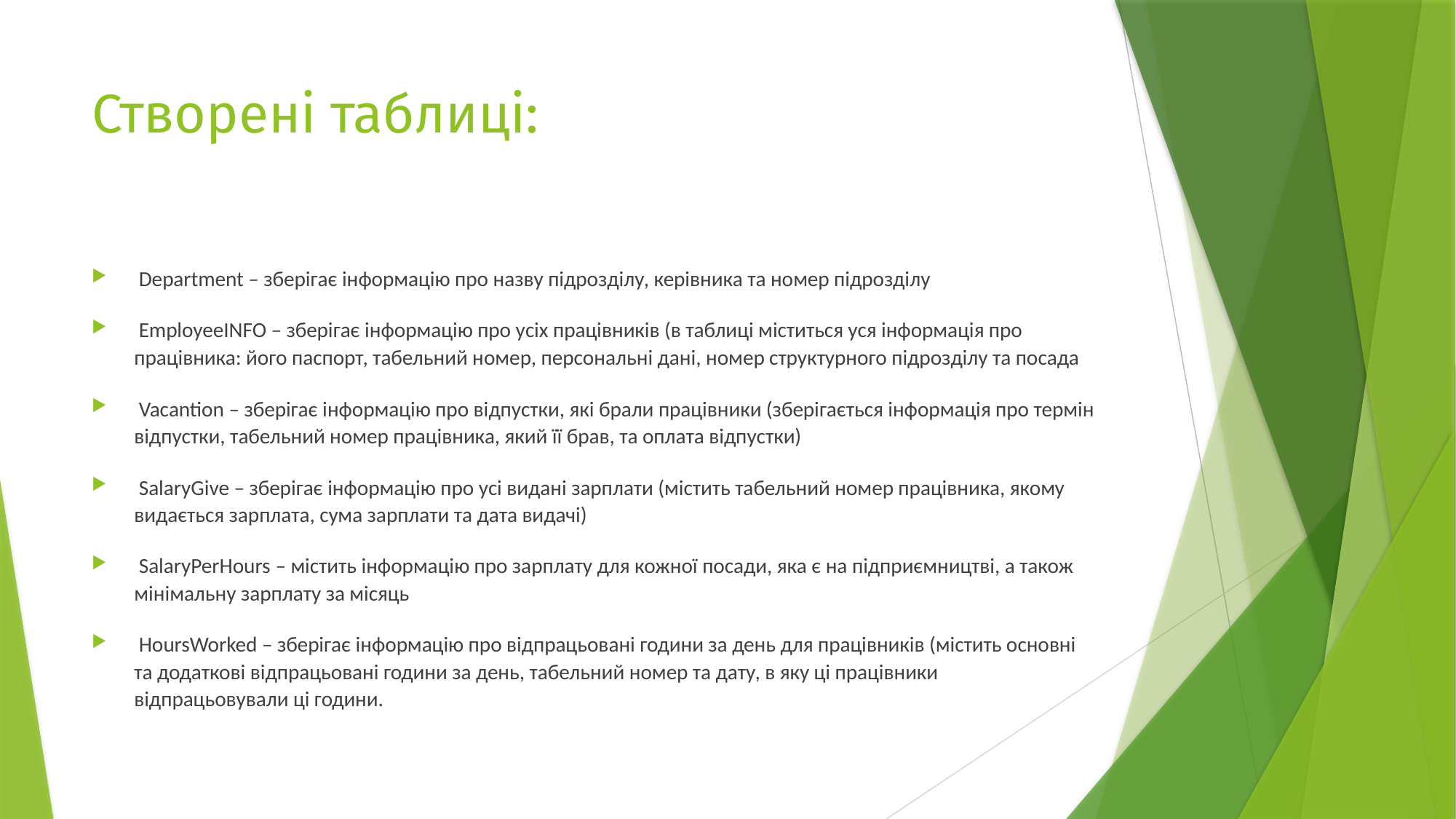

# Створені таблиці:
 Department – зберігає інформацію про назву підрозділу, керівника та номер підрозділу
 EmployeeINFO – зберігає інформацію про усіх працівників (в таблиці міститься уся інформація про працівника: його паспорт, табельний номер, персональні дані, номер структурного підрозділу та посада
 Vacantion – зберігає інформацію про відпустки, які брали працівники (зберігається інформація про термін відпустки, табельний номер працівника, який її брав, та оплата відпустки)
 SalaryGive – зберігає інформацію про усі видані зарплати (містить табельний номер працівника, якому видається зарплата, сума зарплати та дата видачі)
 SalaryPerHours – містить інформацію про зарплату для кожної посади, яка є на підприємництві, а також мінімальну зарплату за місяць
 HoursWorked – зберігає інформацію про відпрацьовані години за день для працівників (містить основні та додаткові відпрацьовані години за день, табельний номер та дату, в яку ці працівники відпрацьовували ці години.